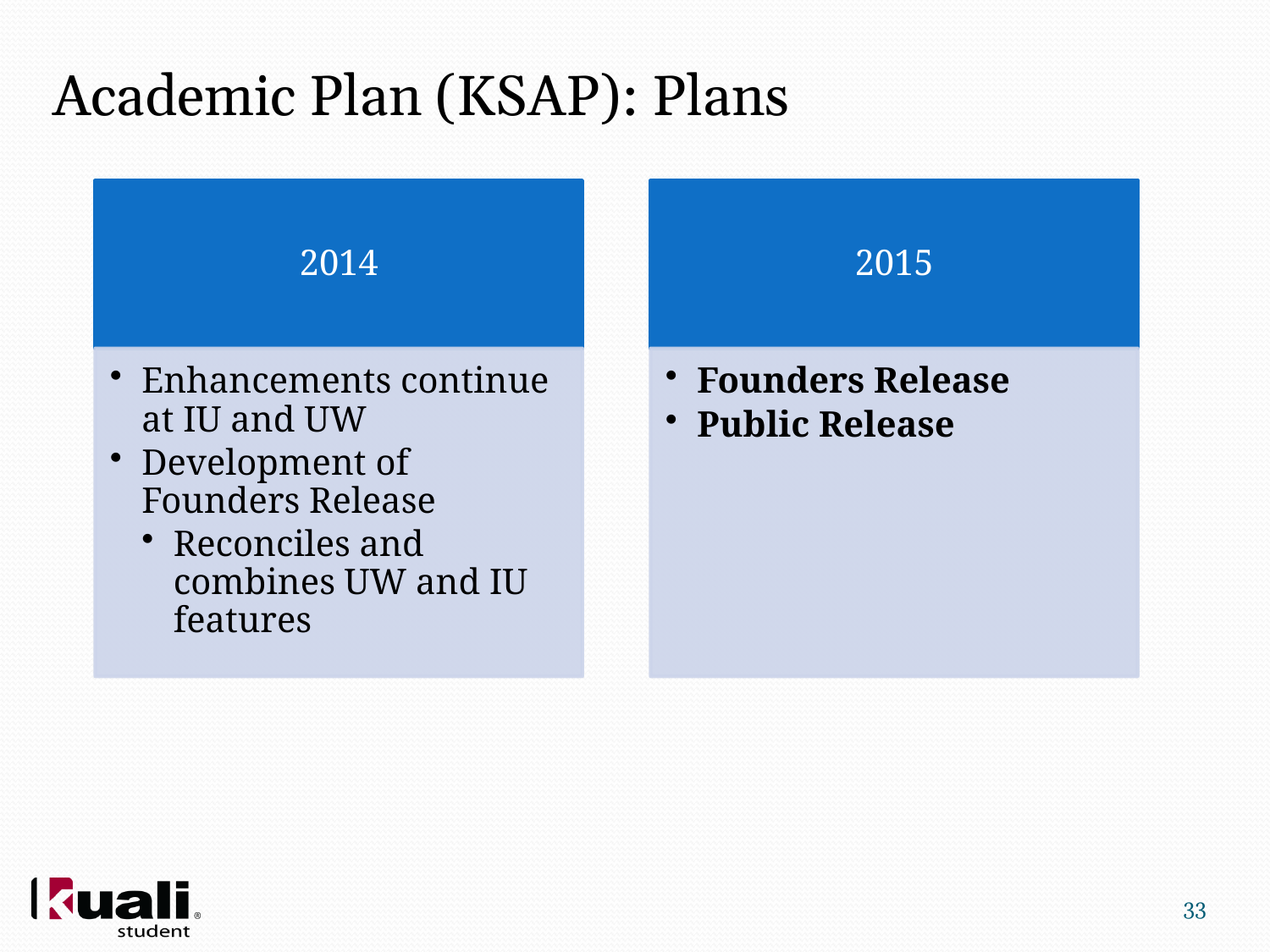

# Academic Plan (KSAP): Plans
2014
Enhancements continue at IU and UW
Development of Founders Release
Reconciles and combines UW and IU features

2015
Founders Release
Public Release
33